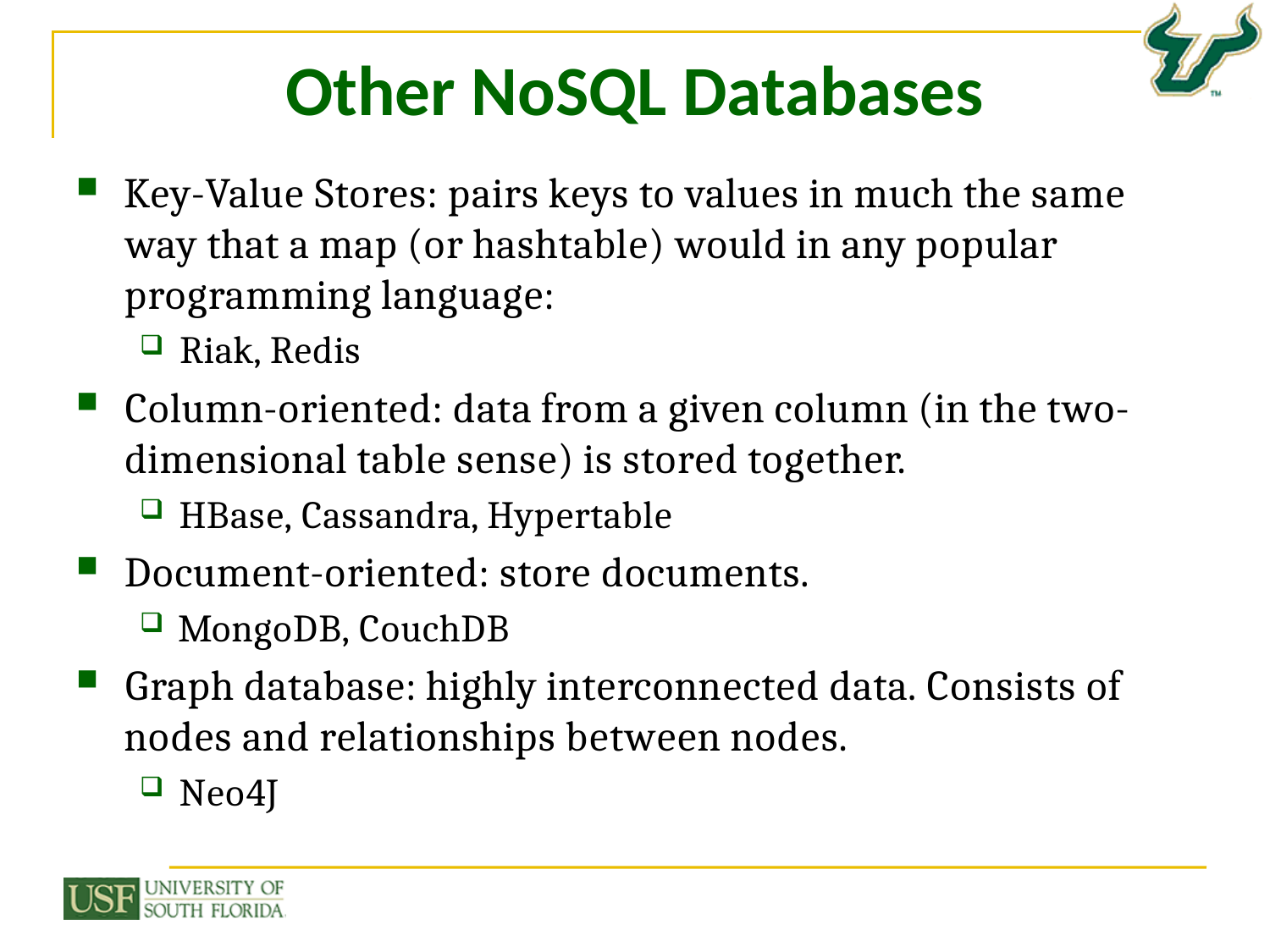

# Other NoSQL Databases
Key-Value Stores: pairs keys to values in much the same way that a map (or hashtable) would in any popular programming language:
Riak, Redis
Column-oriented: data from a given column (in the two-dimensional table sense) is stored together.
HBase, Cassandra, Hypertable
Document-oriented: store documents.
MongoDB, CouchDB
Graph database: highly interconnected data. Consists of nodes and relationships between nodes.
Neo4J